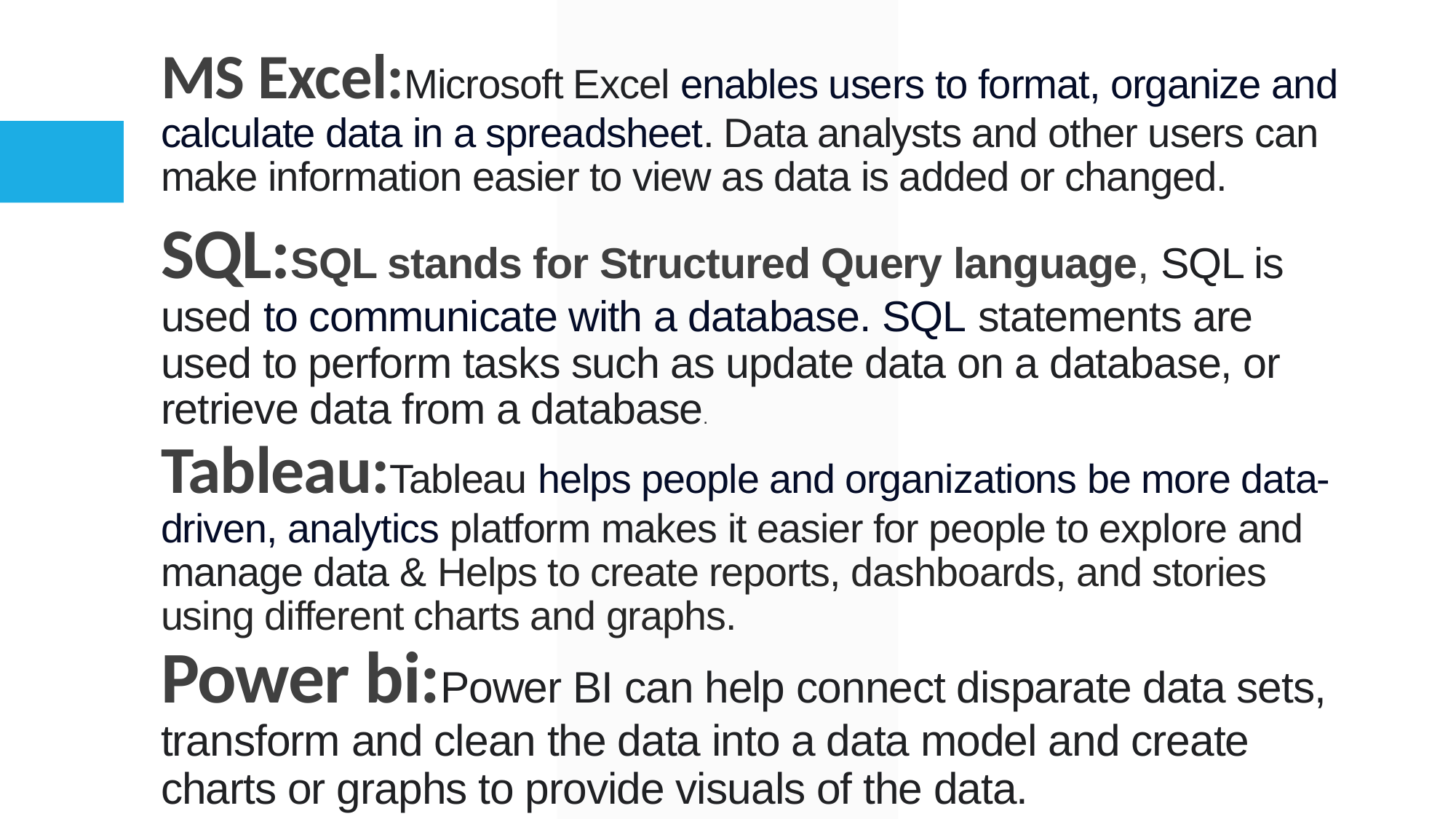

# MS Excel:Microsoft Excel enables users to format, organize and calculate data in a spreadsheet. Data analysts and other users can make information easier to view as data is added or changed.
SQL:SQL stands for Structured Query language, SQL is used to communicate with a database. SQL statements are used to perform tasks such as update data on a database, or retrieve data from a database.
Tableau:Tableau helps people and organizations be more data-driven, analytics platform makes it easier for people to explore and manage data & Helps to create reports, dashboards, and stories using different charts and graphs.

Power bi:Power BI can help connect disparate data sets, transform and clean the data into a data model and create charts or graphs to provide visuals of the data.